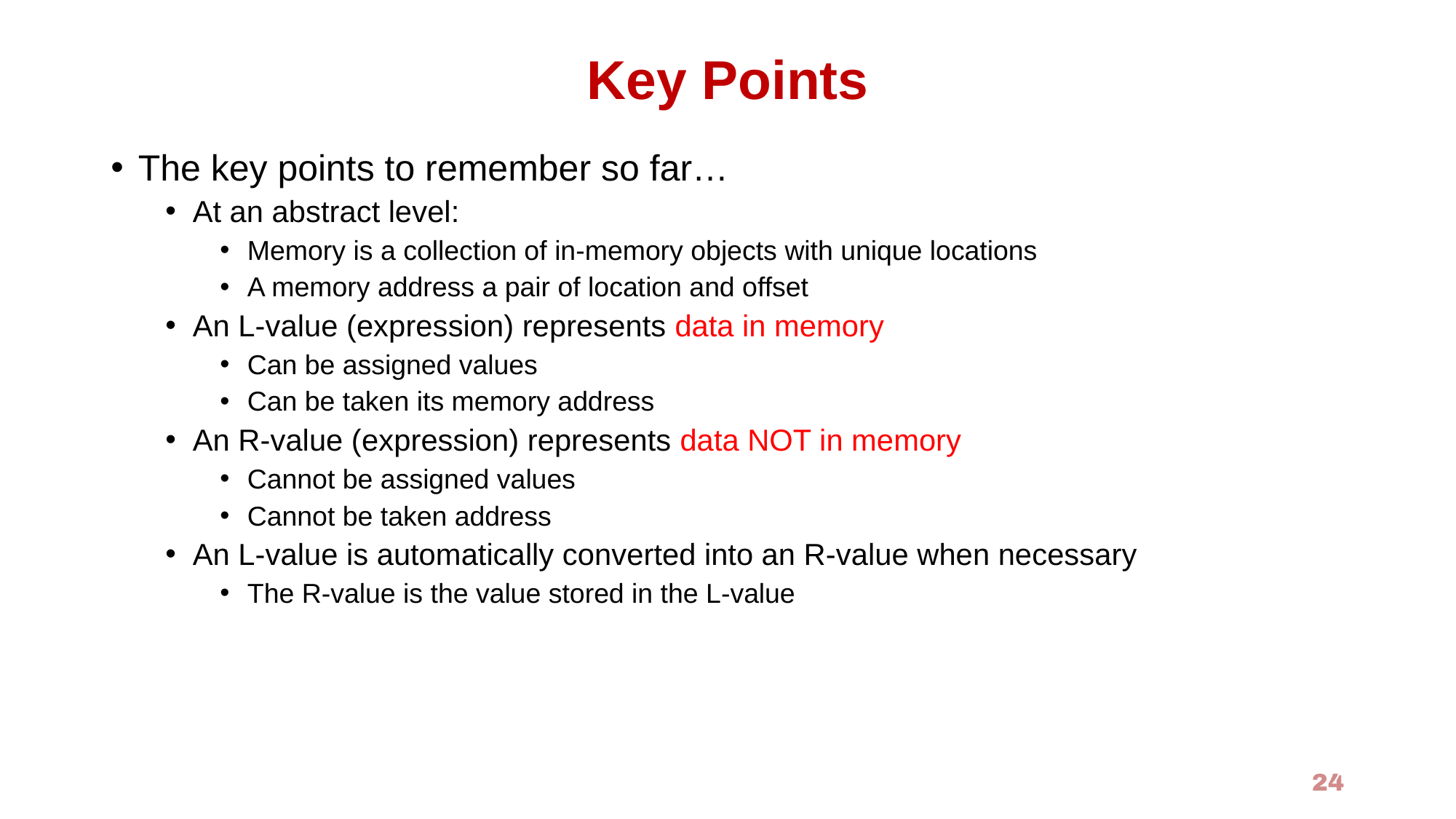

# Key Points
The key points to remember so far…
At an abstract level:
Memory is a collection of in-memory objects with unique locations
A memory address a pair of location and offset
An L-value (expression) represents data in memory
Can be assigned values
Can be taken its memory address
An R-value (expression) represents data NOT in memory
Cannot be assigned values
Cannot be taken address
An L-value is automatically converted into an R-value when necessary
The R-value is the value stored in the L-value
24